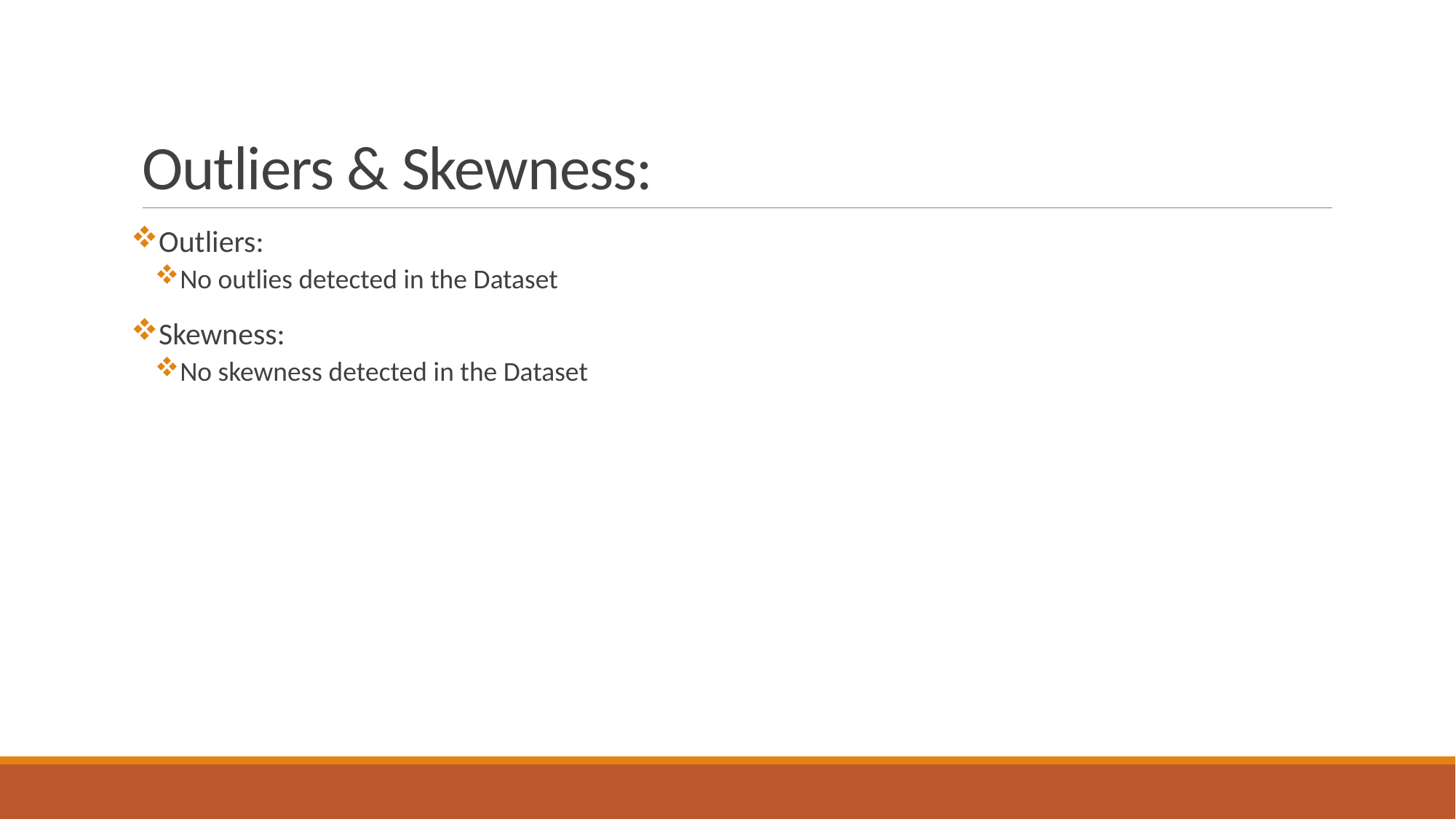

# Outliers & Skewness:
Outliers:
No outlies detected in the Dataset
Skewness:
No skewness detected in the Dataset